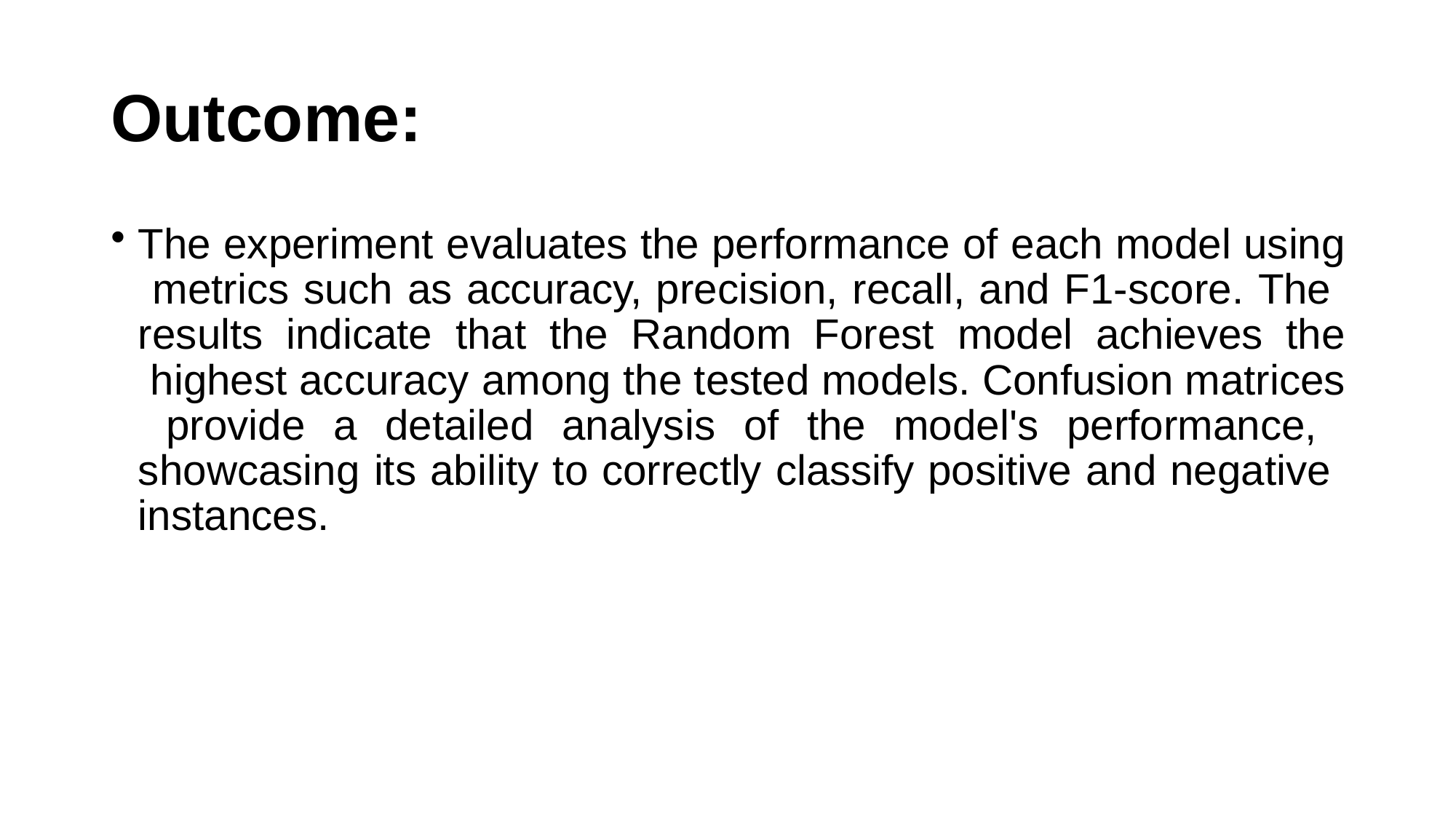

# Outcome:
The experiment evaluates the performance of each model using  metrics such as accuracy, precision, recall, and F1-score. The  results indicate that the Random Forest model achieves the  highest accuracy among the tested models. Confusion matrices  provide a detailed analysis of the model's performance,  showcasing its ability to correctly classify positive and negative  instances.